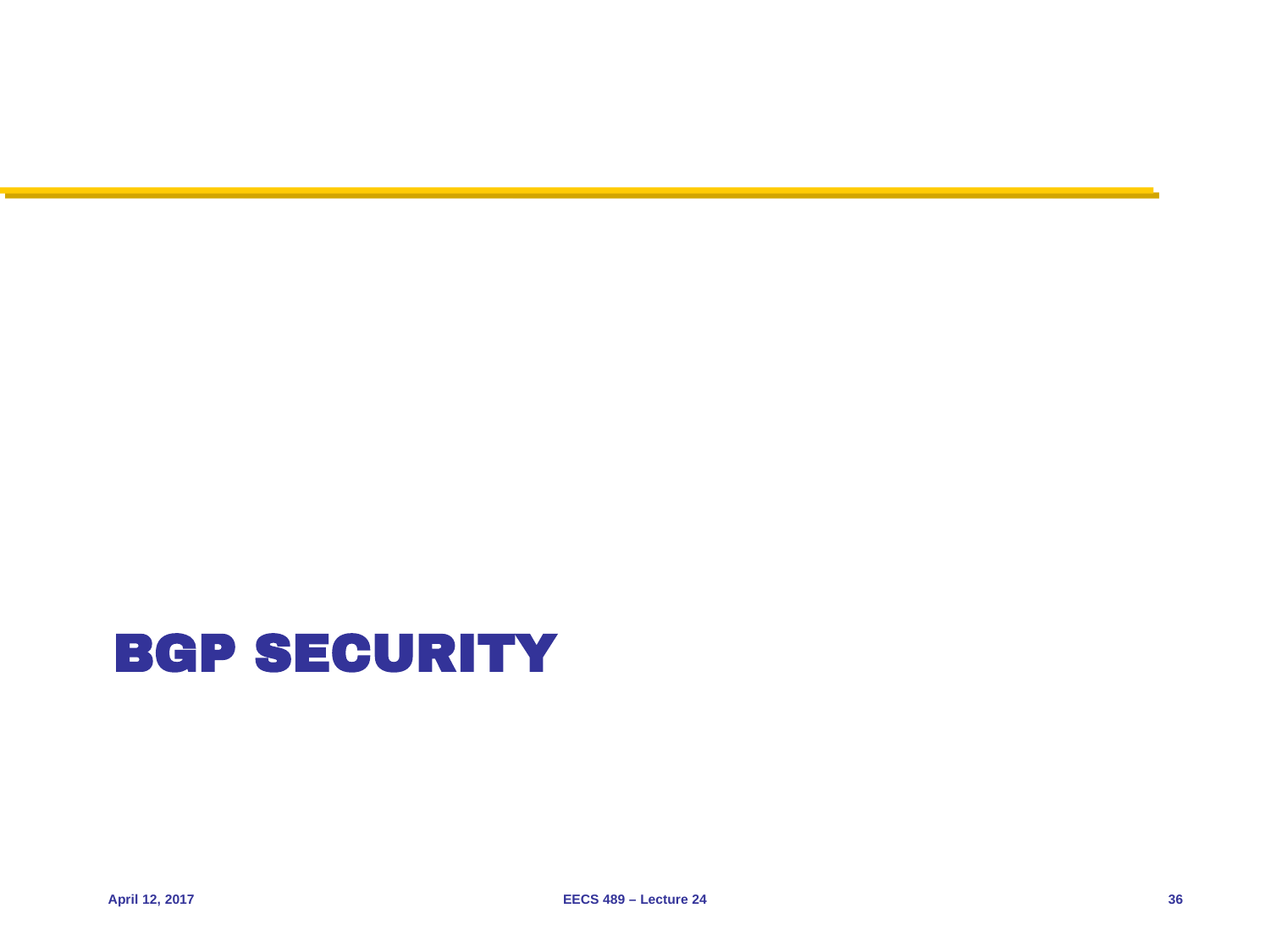

# BGP security
April 12, 2017
EECS 489 – Lecture 24
36